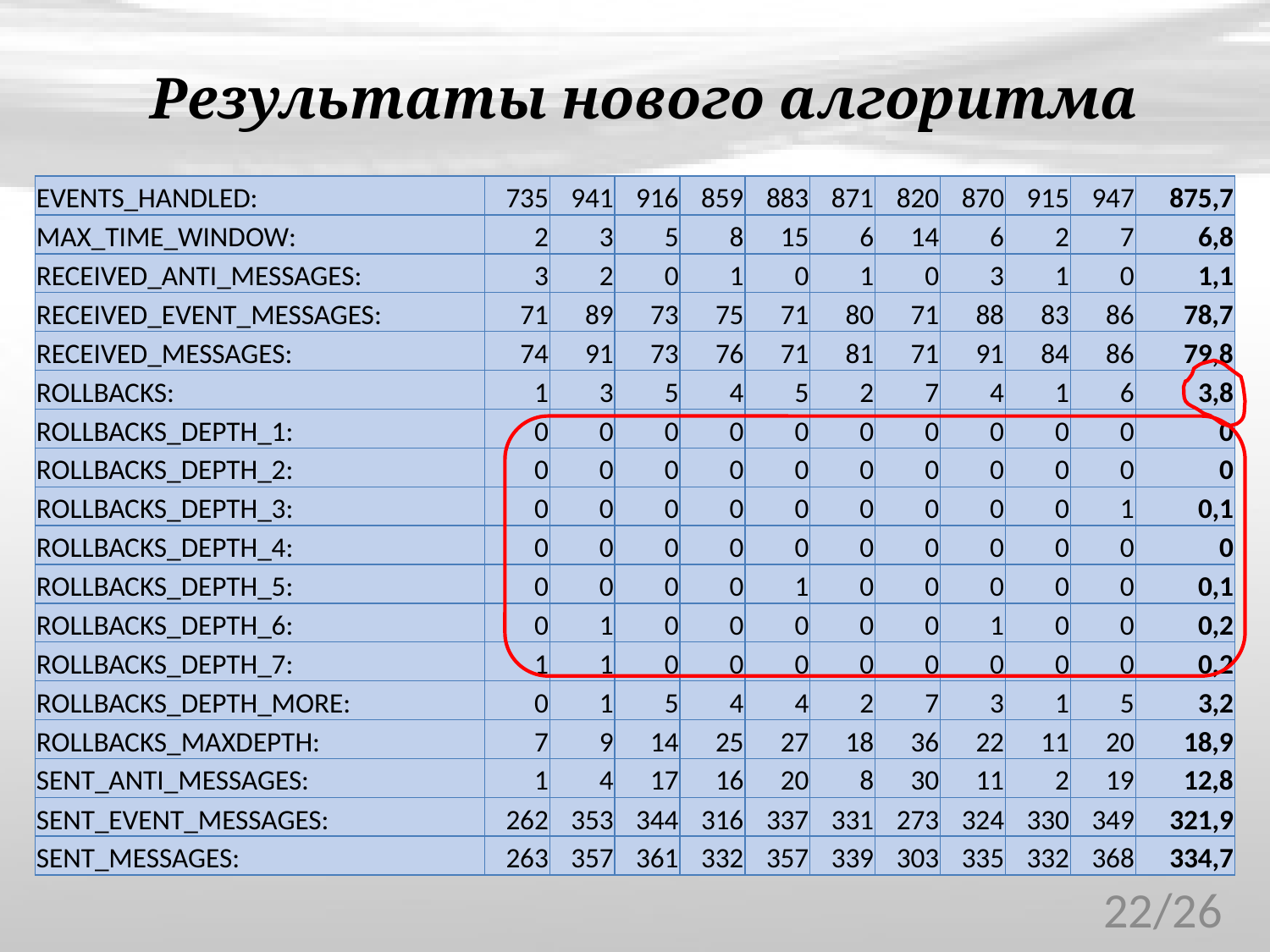

# Результаты нового алгоритма
| EVENTS\_HANDLED: | 735 | 941 | 916 | 859 | 883 | 871 | 820 | 870 | 915 | 947 | 875,7 |
| --- | --- | --- | --- | --- | --- | --- | --- | --- | --- | --- | --- |
| MAX\_TIME\_WINDOW: | 2 | 3 | 5 | 8 | 15 | 6 | 14 | 6 | 2 | 7 | 6,8 |
| RECEIVED\_ANTI\_MESSAGES: | 3 | 2 | 0 | 1 | 0 | 1 | 0 | 3 | 1 | 0 | 1,1 |
| RECEIVED\_EVENT\_MESSAGES: | 71 | 89 | 73 | 75 | 71 | 80 | 71 | 88 | 83 | 86 | 78,7 |
| RECEIVED\_MESSAGES: | 74 | 91 | 73 | 76 | 71 | 81 | 71 | 91 | 84 | 86 | 79,8 |
| ROLLBACKS: | 1 | 3 | 5 | 4 | 5 | 2 | 7 | 4 | 1 | 6 | 3,8 |
| ROLLBACKS\_DEPTH\_1: | 0 | 0 | 0 | 0 | 0 | 0 | 0 | 0 | 0 | 0 | 0 |
| ROLLBACKS\_DEPTH\_2: | 0 | 0 | 0 | 0 | 0 | 0 | 0 | 0 | 0 | 0 | 0 |
| ROLLBACKS\_DEPTH\_3: | 0 | 0 | 0 | 0 | 0 | 0 | 0 | 0 | 0 | 1 | 0,1 |
| ROLLBACKS\_DEPTH\_4: | 0 | 0 | 0 | 0 | 0 | 0 | 0 | 0 | 0 | 0 | 0 |
| ROLLBACKS\_DEPTH\_5: | 0 | 0 | 0 | 0 | 1 | 0 | 0 | 0 | 0 | 0 | 0,1 |
| ROLLBACKS\_DEPTH\_6: | 0 | 1 | 0 | 0 | 0 | 0 | 0 | 1 | 0 | 0 | 0,2 |
| ROLLBACKS\_DEPTH\_7: | 1 | 1 | 0 | 0 | 0 | 0 | 0 | 0 | 0 | 0 | 0,2 |
| ROLLBACKS\_DEPTH\_MORE: | 0 | 1 | 5 | 4 | 4 | 2 | 7 | 3 | 1 | 5 | 3,2 |
| ROLLBACKS\_MAXDEPTH: | 7 | 9 | 14 | 25 | 27 | 18 | 36 | 22 | 11 | 20 | 18,9 |
| SENT\_ANTI\_MESSAGES: | 1 | 4 | 17 | 16 | 20 | 8 | 30 | 11 | 2 | 19 | 12,8 |
| SENT\_EVENT\_MESSAGES: | 262 | 353 | 344 | 316 | 337 | 331 | 273 | 324 | 330 | 349 | 321,9 |
| SENT\_MESSAGES: | 263 | 357 | 361 | 332 | 357 | 339 | 303 | 335 | 332 | 368 | 334,7 |

22/26